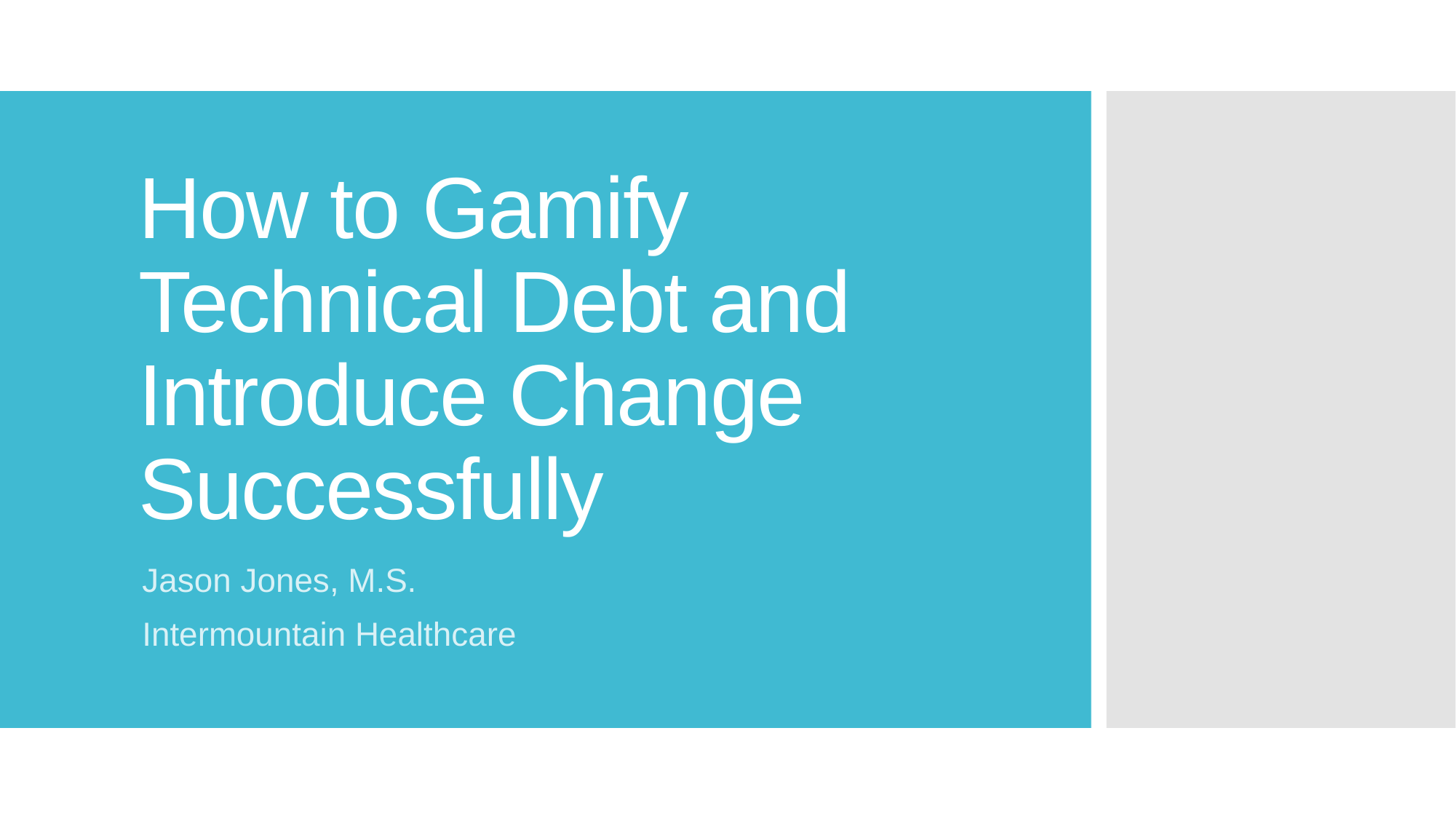

# How to Gamify Technical Debt and Introduce Change Successfully
Jason Jones, M.S.
Intermountain Healthcare